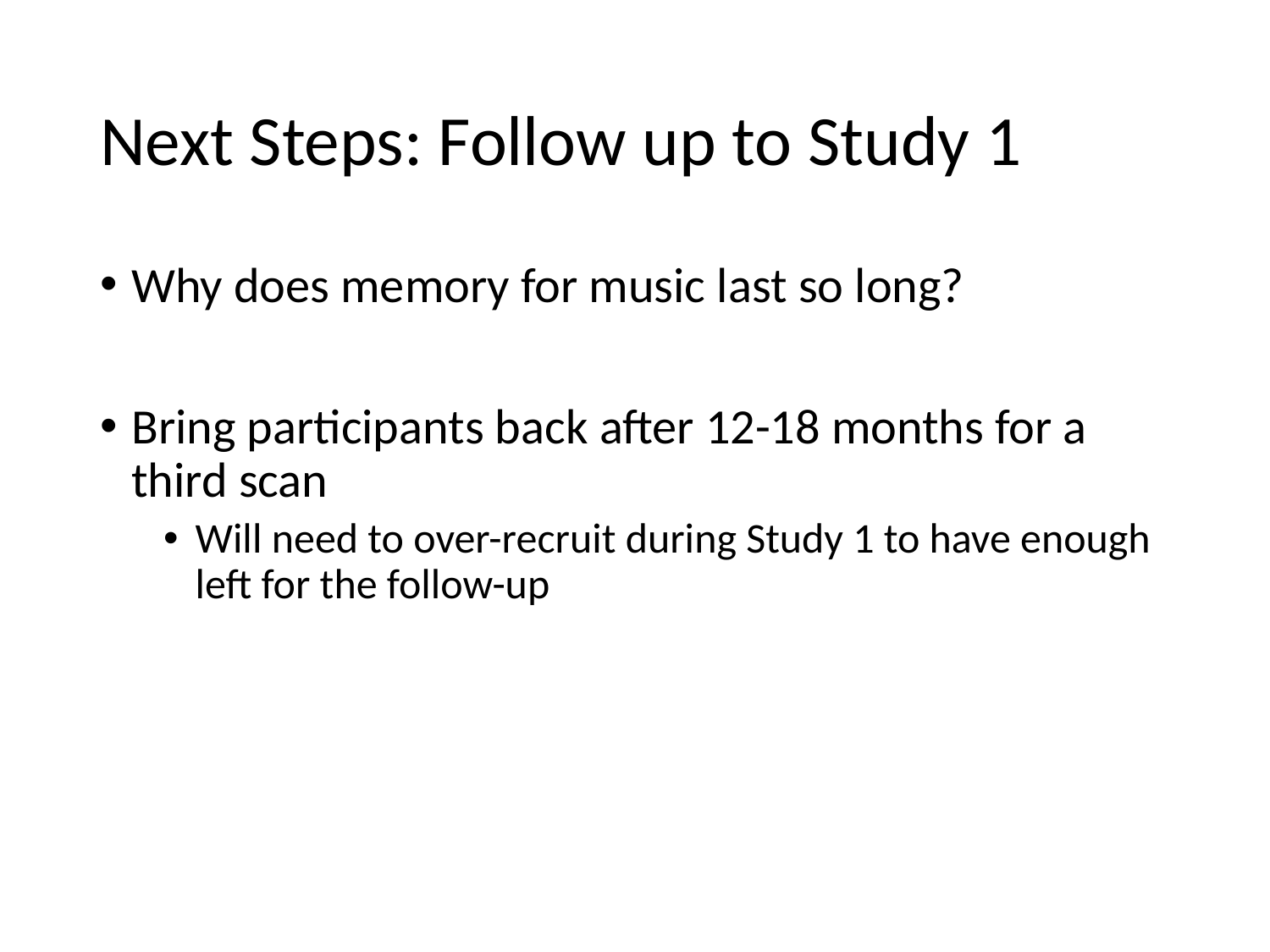

# Next Steps: Follow up to Study 1
Why does memory for music last so long?

Bring participants back after 12-18 months for a third scan
Will need to over-recruit during Study 1 to have enough left for the follow-up